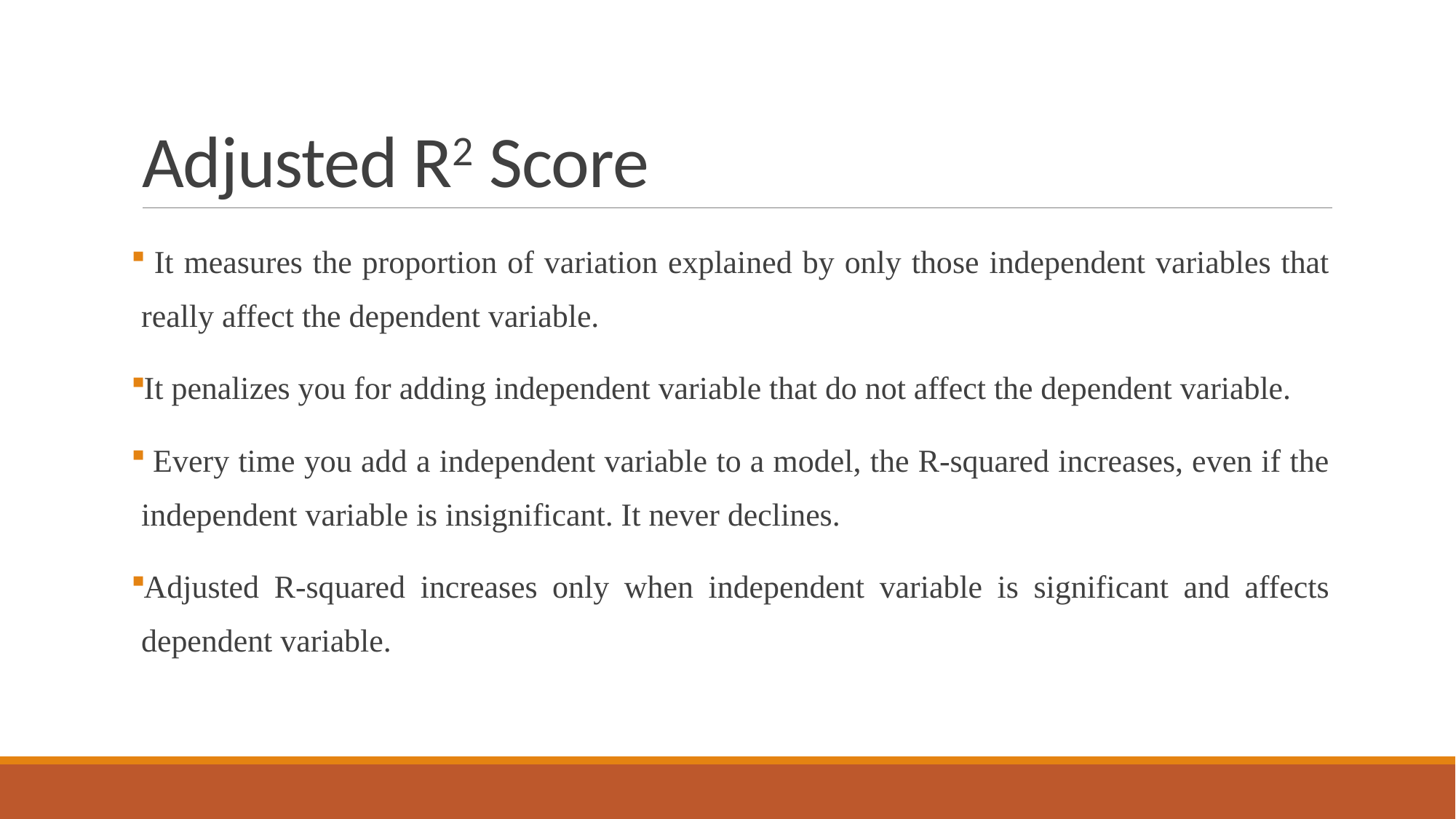

# Adjusted R2 Score
 It measures the proportion of variation explained by only those independent variables that really affect the dependent variable.
It penalizes you for adding independent variable that do not affect the dependent variable.
 Every time you add a independent variable to a model, the R-squared increases, even if the independent variable is insignificant. It never declines.
Adjusted R-squared increases only when independent variable is significant and affects dependent variable.